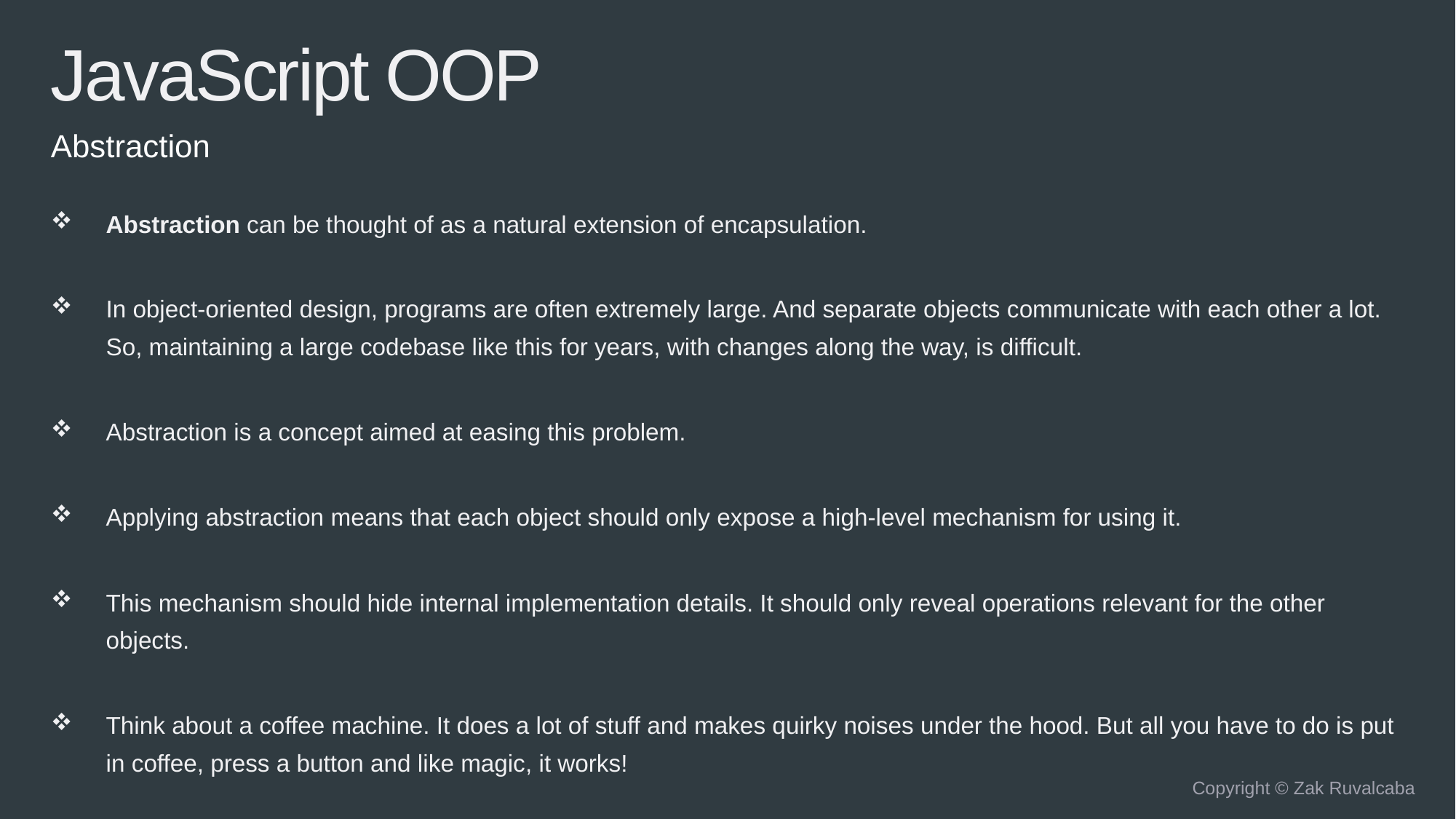

# JavaScript OOP
Abstraction
Abstraction can be thought of as a natural extension of encapsulation.

In object-oriented design, programs are often extremely large. And separate objects communicate with each other a lot. So, maintaining a large codebase like this for years, with changes along the way, is difficult.

Abstraction is a concept aimed at easing this problem.

Applying abstraction means that each object should only expose a high-level mechanism for using it.

This mechanism should hide internal implementation details. It should only reveal operations relevant for the other objects.

Think about a coffee machine. It does a lot of stuff and makes quirky noises under the hood. But all you have to do is put in coffee, press a button and like magic, it works!